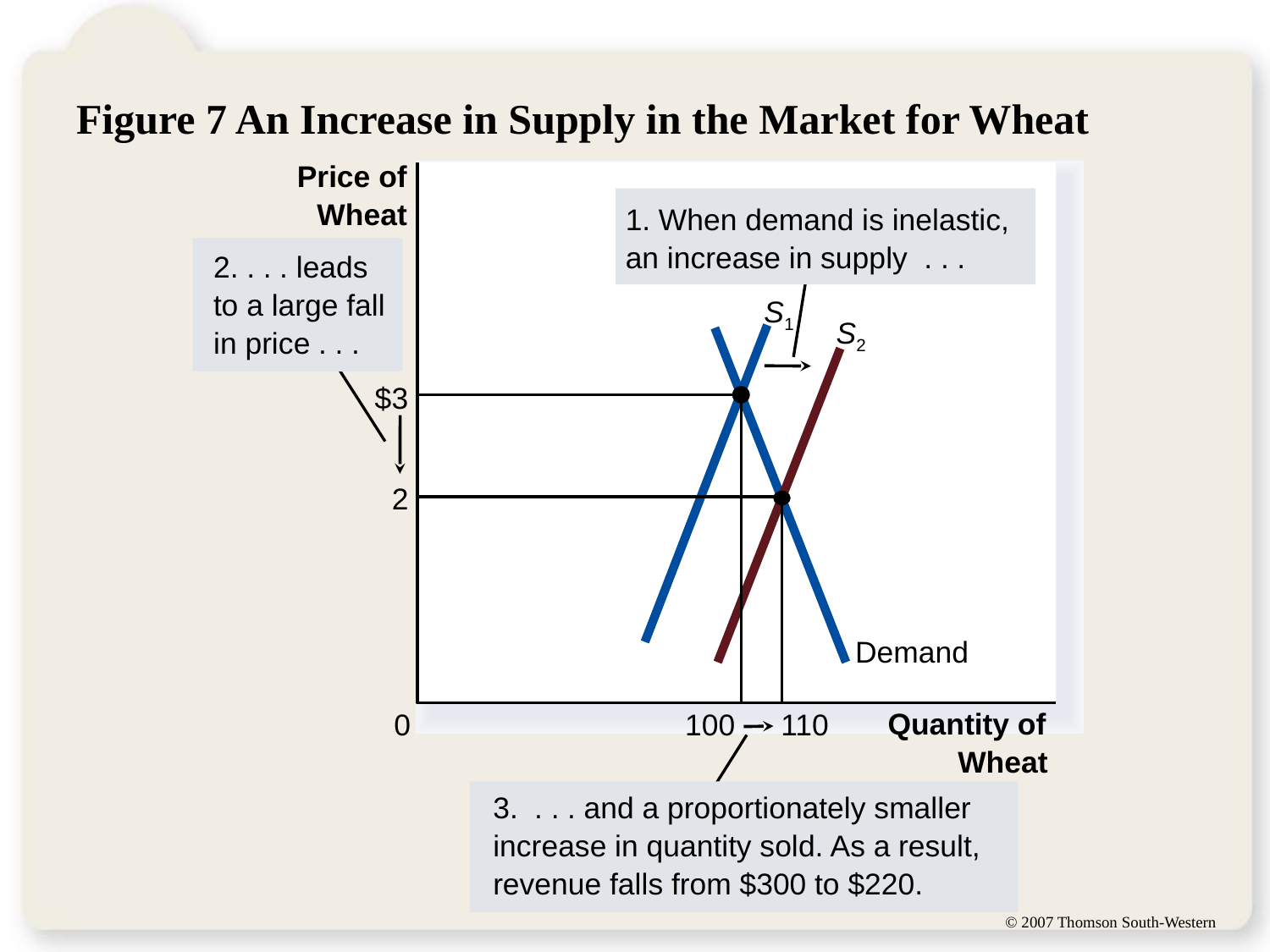

# Figure 7 An Increase in Supply in the Market for Wheat
Price of

1. When demand is inelastic,
an increase in supply
. . .
Wheat

2. . . . leads
to a large fall
in price . . .

S1
S2
Demand
$3

100
2

110
Quantity of
0

3.  . . . and a proportionately smaller
increase in quantity sold. As a result,
revenue falls from $300 to $220.
Wheat